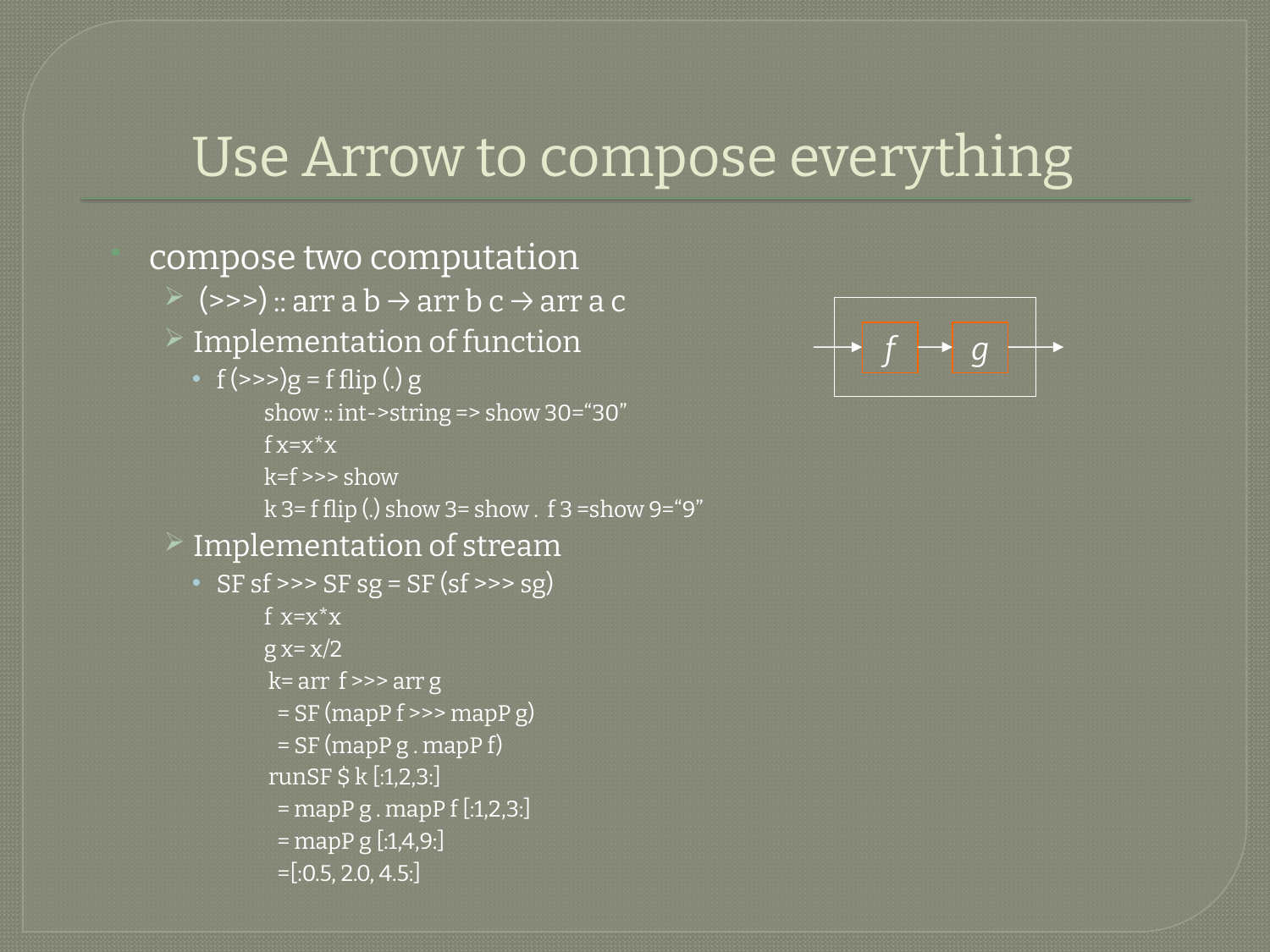

# Use Arrow to compose everything
compose two computation
 (>>>) :: arr a b → arr b c → arr a c
Implementation of function
f (>>>)g = f flip (.) g
show :: int->string => show 30=“30”
f x=x*x
k=f >>> show
k 3= f flip (.) show 3= show .  f 3 =show 9=“9”
Implementation of stream
SF sf >>> SF sg = SF (sf >>> sg)
f  x=x*x
g x= x/2
 k= arr  f >>> arr g
   = SF (mapP f >>> mapP g)
   = SF (mapP g . mapP f)
 runSF $ k [:1,2,3:]
   = mapP g . mapP f [:1,2,3:]
   = mapP g [:1,4,9:]
   =[:0.5, 2.0, 4.5:]

f
g